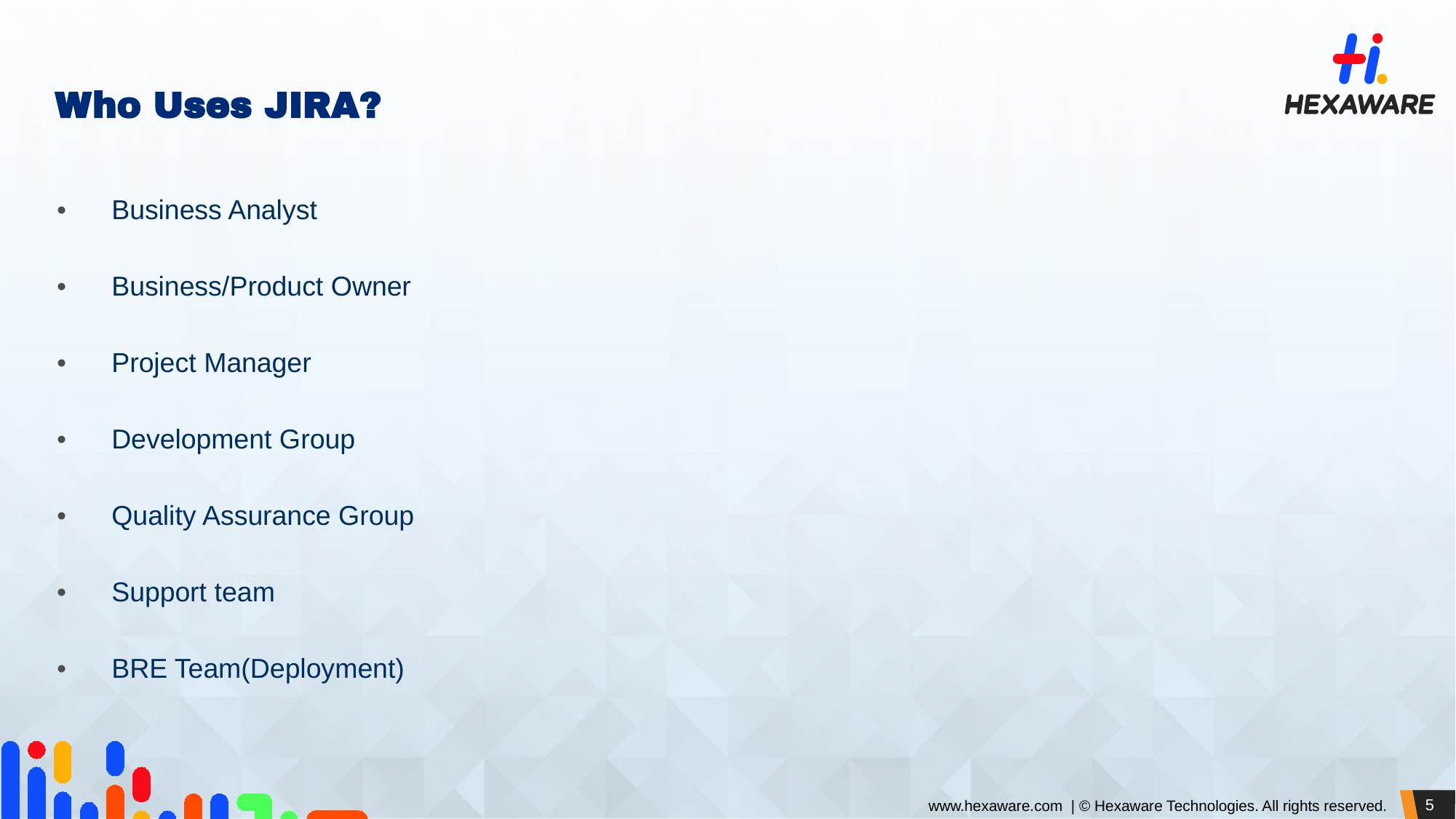

# Who Uses JIRA?
Business Analyst

Business/Product Owner

Project Manager

Development Group

Quality Assurance Group

Support team

BRE Team(Deployment)